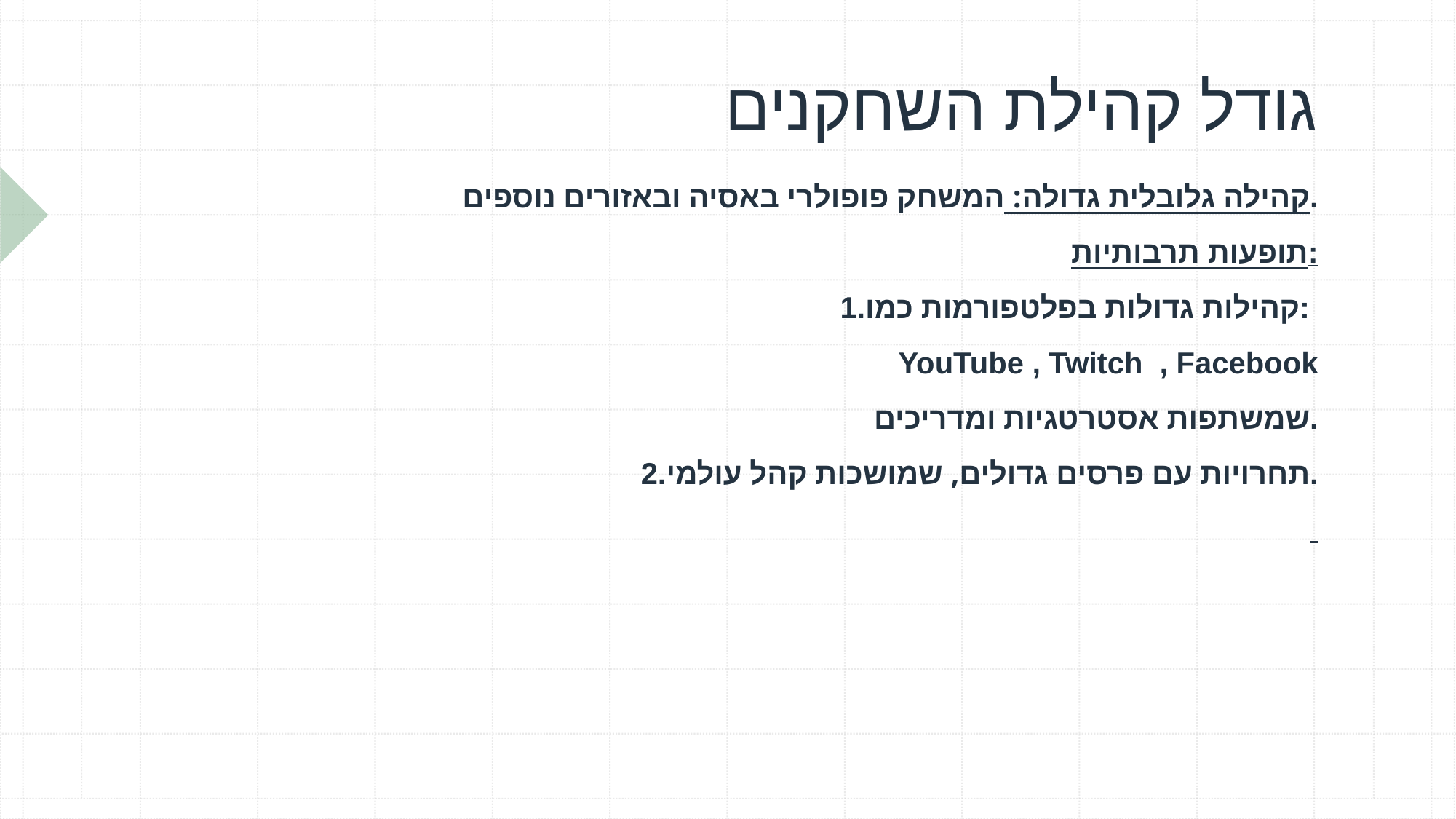

# גודל קהילת השחקנים
קהילה גלובלית גדולה: המשחק פופולרי באסיה ובאזורים נוספים.
תופעות תרבותיות:
1.קהילות גדולות בפלטפורמות כמו:
YouTube , Twitch  , Facebook
שמשתפות אסטרטגיות ומדריכים.
2.תחרויות עם פרסים גדולים, שמושכות קהל עולמי.